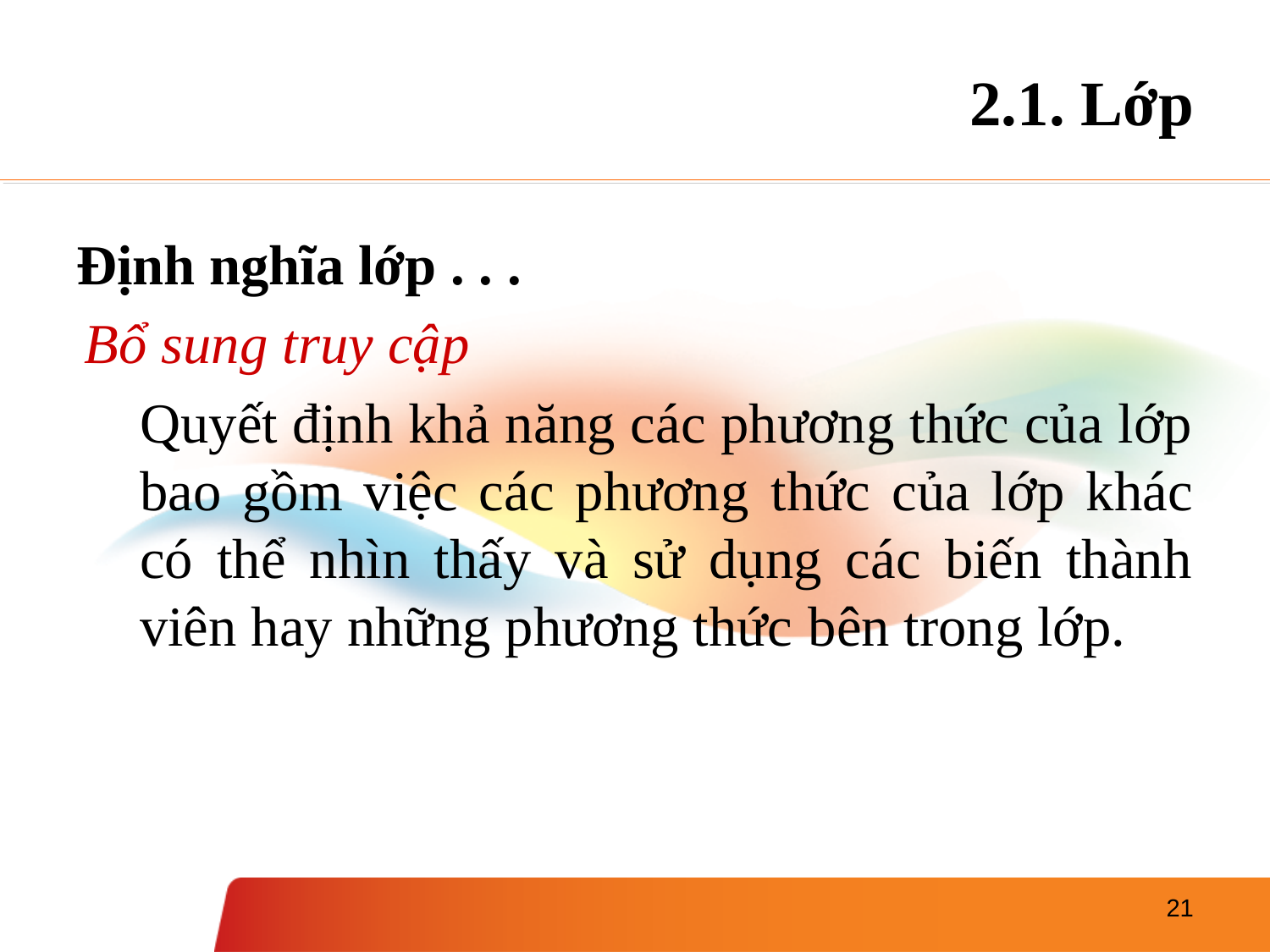

# 2.1. Lớp
Định nghĩa lớp . . .
Bổ sung truy cập
Quyết định khả năng các phương thức của lớp bao gồm việc các phương thức của lớp khác có thể nhìn thấy và sử dụng các biến thành viên hay những phương thức bên trong lớp.
21